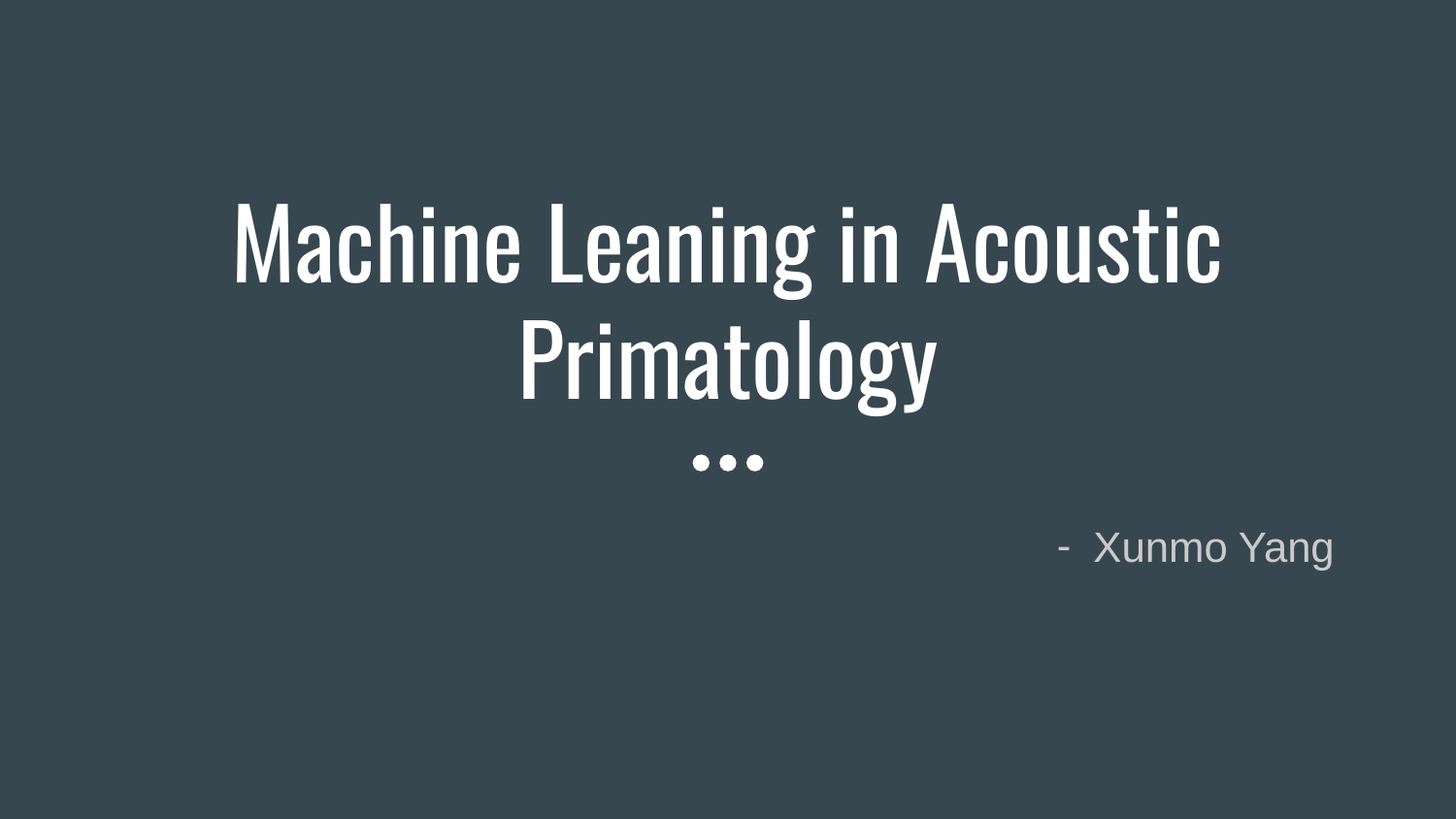

# Machine Leaning in Acoustic Primatology
Xunmo Yang